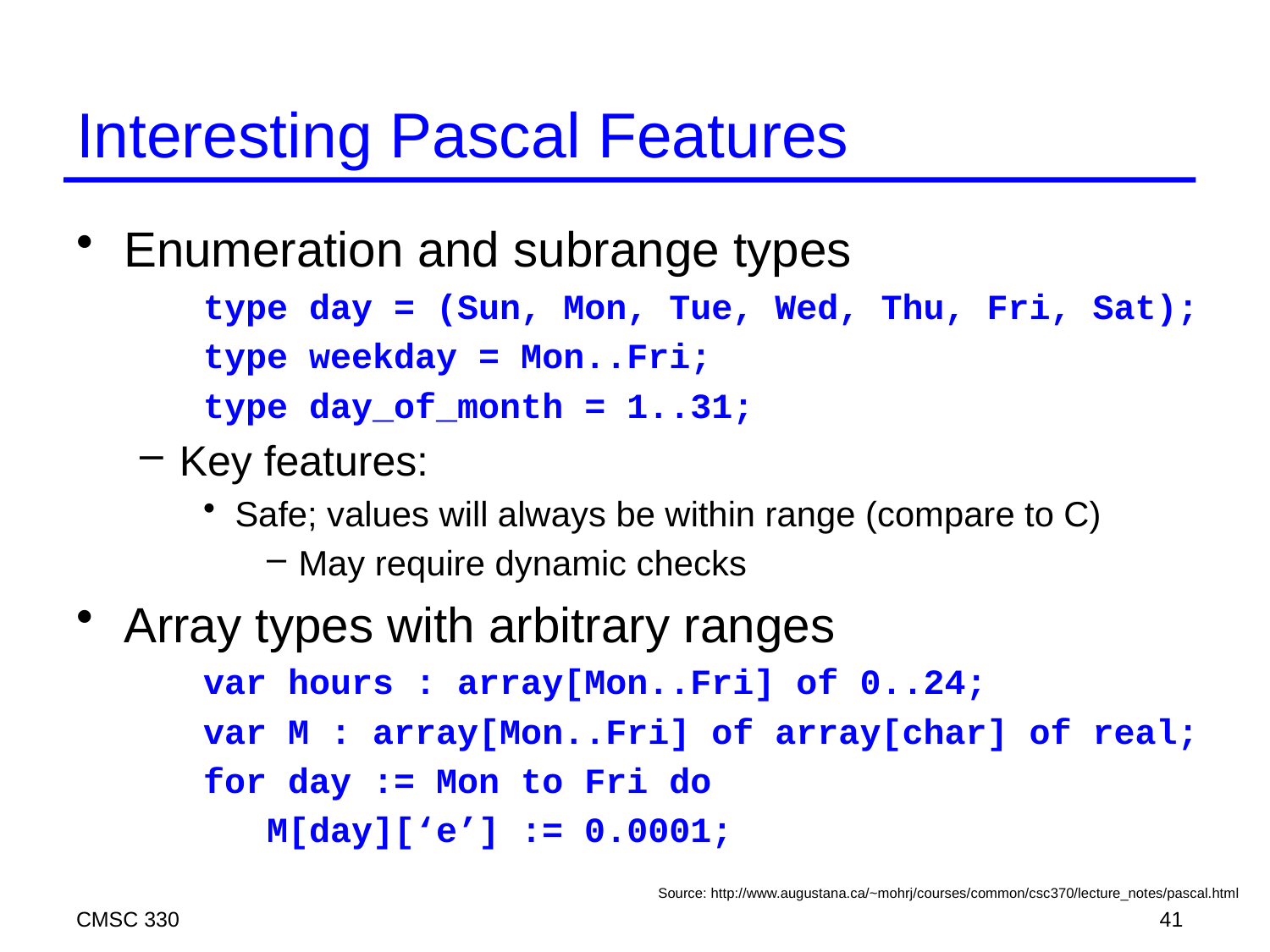

# Interesting Pascal Features
Enumeration and subrange types
type day = (Sun, Mon, Tue, Wed, Thu, Fri, Sat);
type weekday = Mon..Fri;
type day_of_month = 1..31;
Key features:
Safe; values will always be within range (compare to C)
May require dynamic checks
Array types with arbitrary ranges
var hours : array[Mon..Fri] of 0..24;
var M : array[Mon..Fri] of array[char] of real;
for day := Mon to Fri do
   M[day][‘e’] := 0.0001;
Source: http://www.augustana.ca/~mohrj/courses/common/csc370/lecture_notes/pascal.html
CMSC 330
41